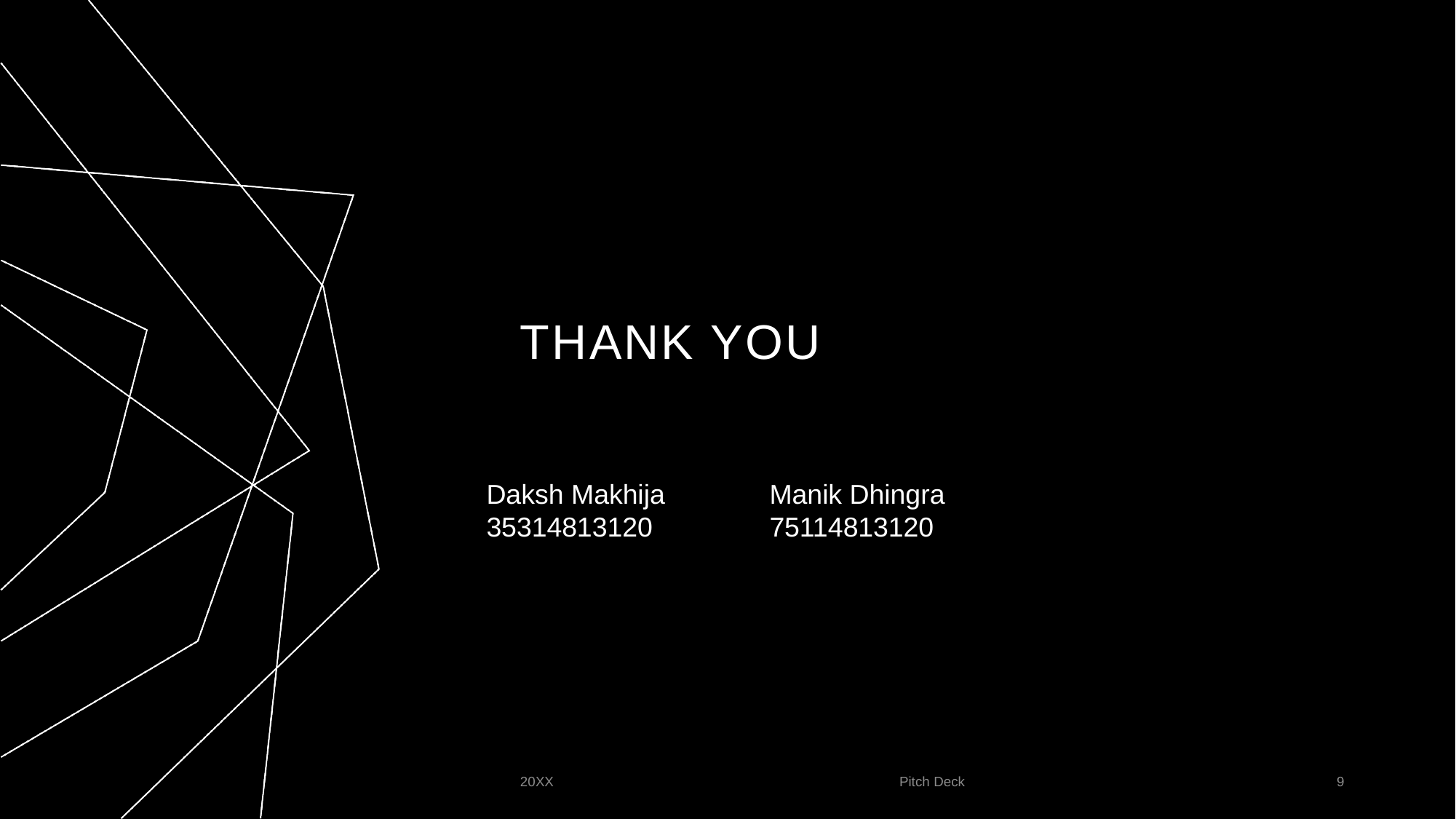

# THANK YOU
Daksh
Daksh Makhija
35314813120
Manik Dhingra
75114813120
20XX
Pitch Deck
9